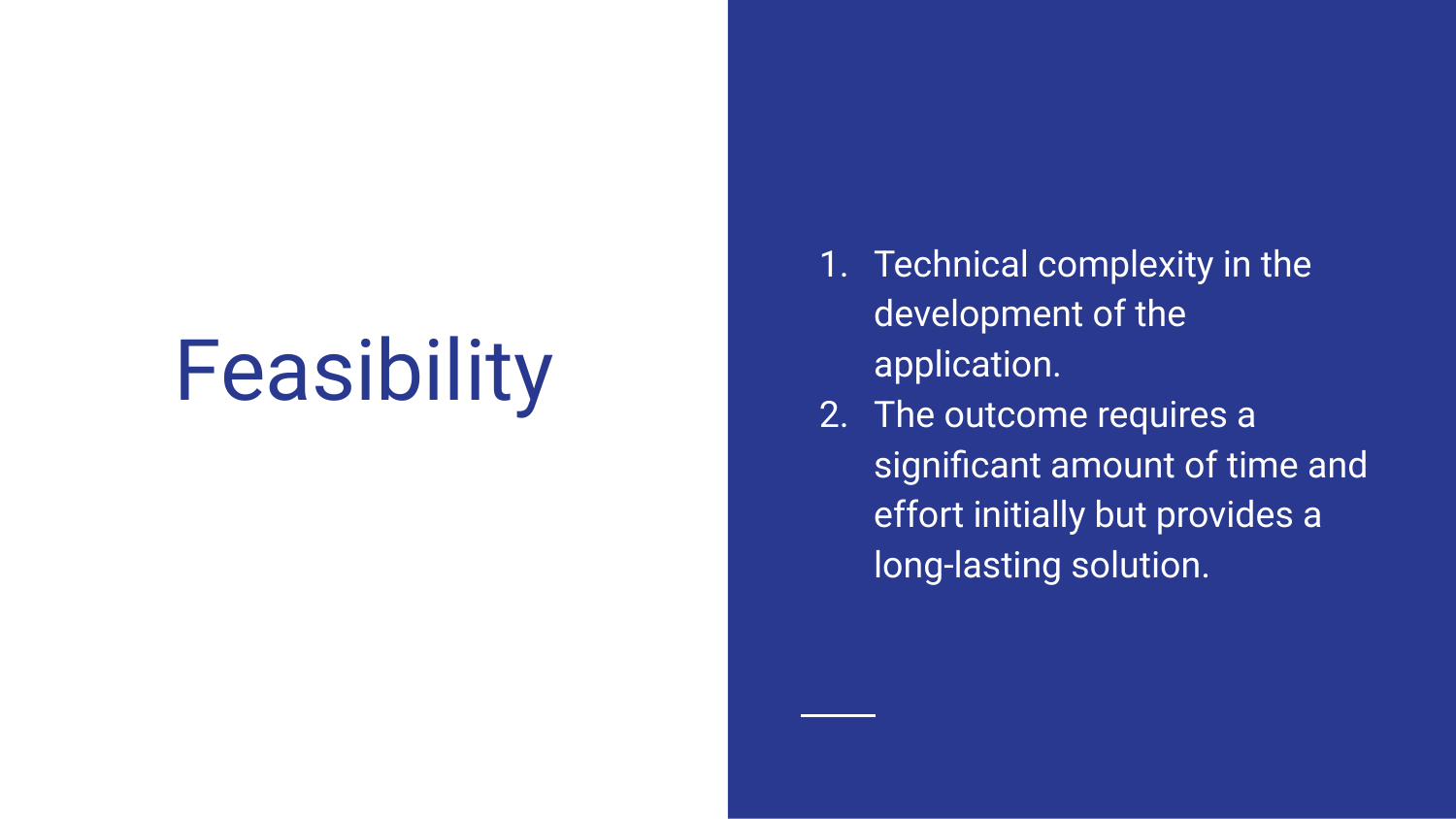

Technical complexity in the development of the application.
The outcome requires a significant amount of time and effort initially but provides a long-lasting solution.
# Feasibility